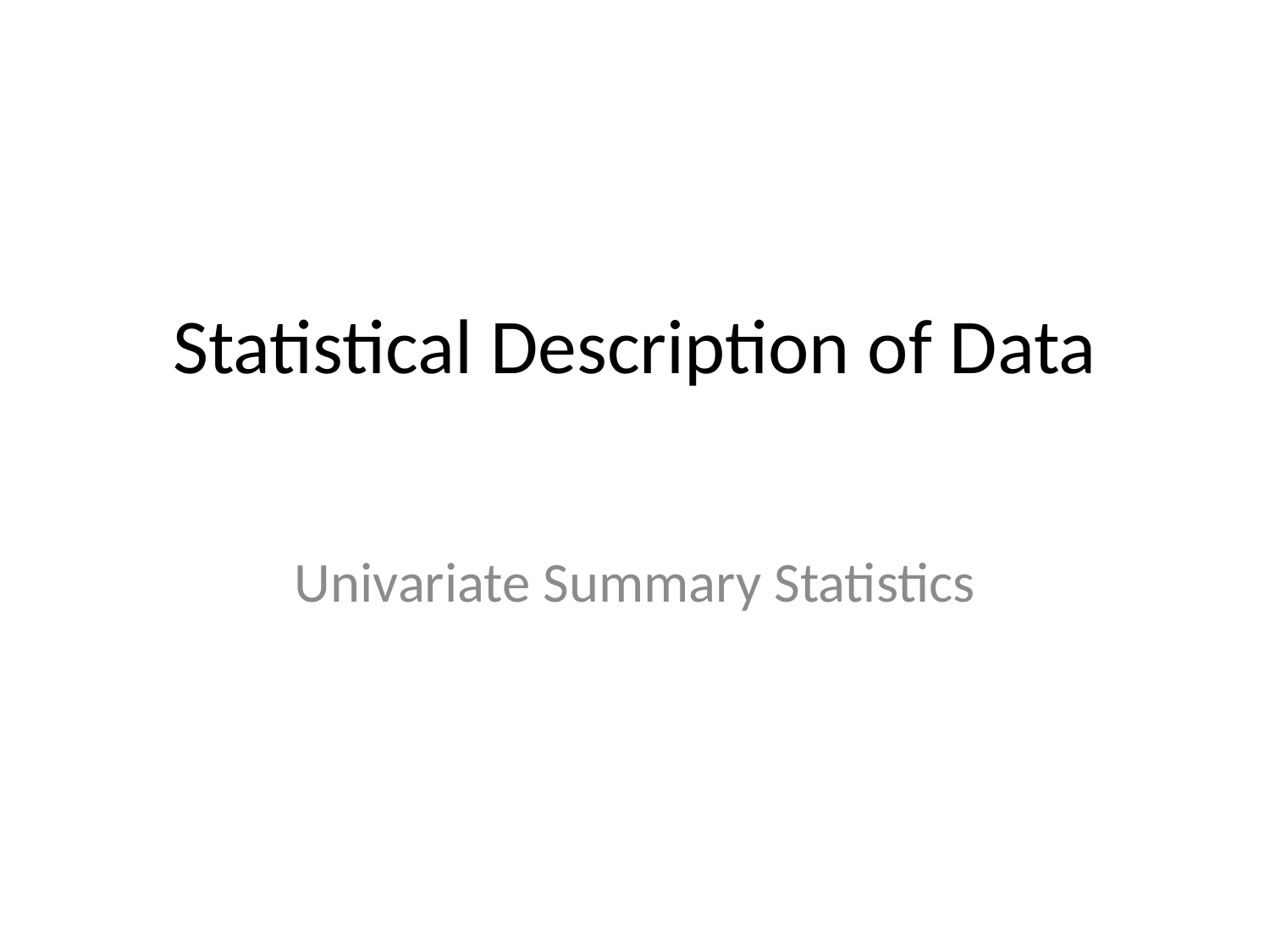

# Statistical Description of Data
Univariate Summary Statistics